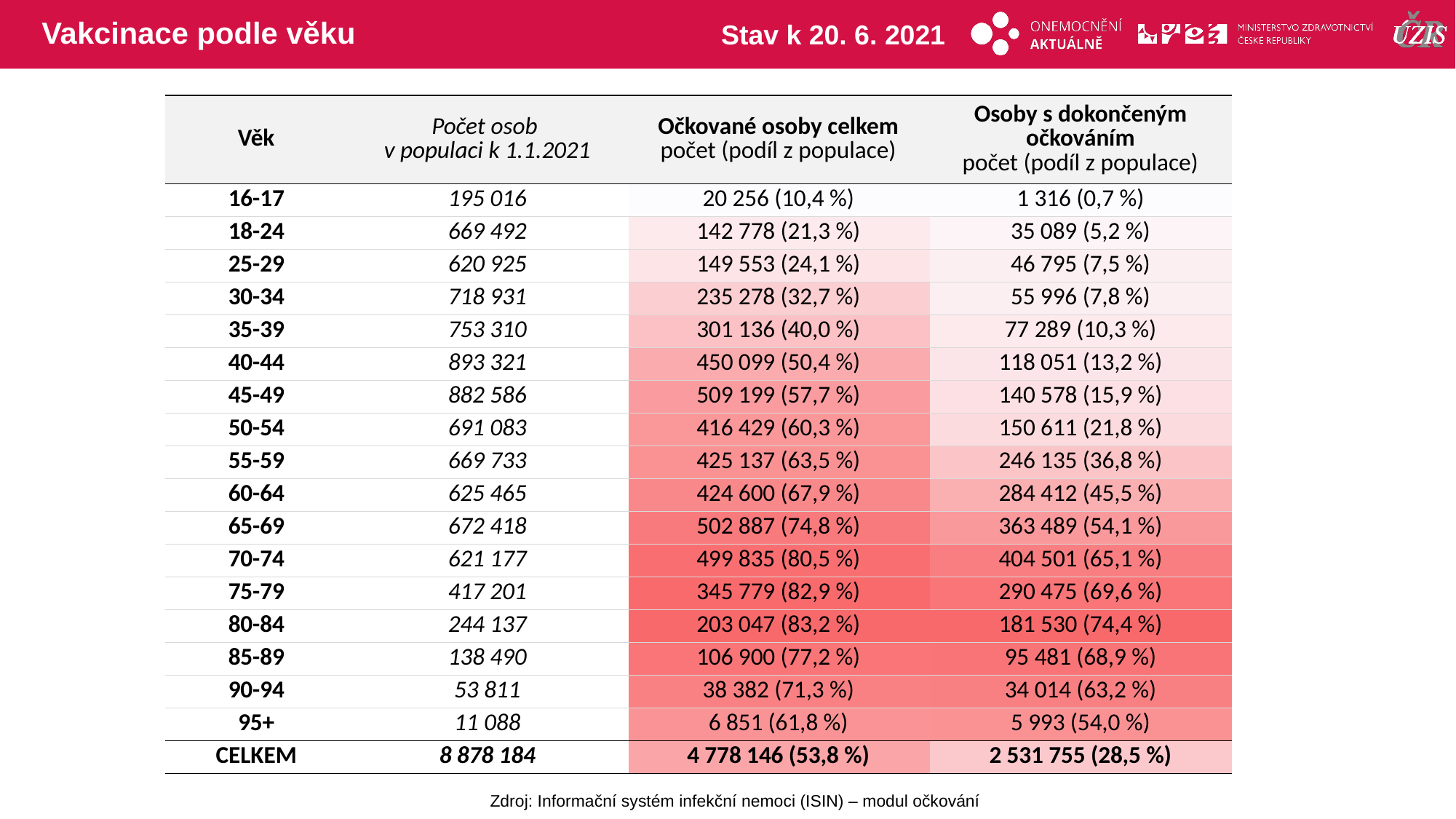

# Vakcinace podle věku
Stav k 20. 6. 2021
| Věk | Počet osob v populaci k 1.1.2021 | Očkované osoby celkem počet (podíl z populace) | Osoby s dokončeným očkováním počet (podíl z populace) |
| --- | --- | --- | --- |
| 16-17 | 195 016 | 20 256 (10,4 %) | 1 316 (0,7 %) |
| 18-24 | 669 492 | 142 778 (21,3 %) | 35 089 (5,2 %) |
| 25-29 | 620 925 | 149 553 (24,1 %) | 46 795 (7,5 %) |
| 30-34 | 718 931 | 235 278 (32,7 %) | 55 996 (7,8 %) |
| 35-39 | 753 310 | 301 136 (40,0 %) | 77 289 (10,3 %) |
| 40-44 | 893 321 | 450 099 (50,4 %) | 118 051 (13,2 %) |
| 45-49 | 882 586 | 509 199 (57,7 %) | 140 578 (15,9 %) |
| 50-54 | 691 083 | 416 429 (60,3 %) | 150 611 (21,8 %) |
| 55-59 | 669 733 | 425 137 (63,5 %) | 246 135 (36,8 %) |
| 60-64 | 625 465 | 424 600 (67,9 %) | 284 412 (45,5 %) |
| 65-69 | 672 418 | 502 887 (74,8 %) | 363 489 (54,1 %) |
| 70-74 | 621 177 | 499 835 (80,5 %) | 404 501 (65,1 %) |
| 75-79 | 417 201 | 345 779 (82,9 %) | 290 475 (69,6 %) |
| 80-84 | 244 137 | 203 047 (83,2 %) | 181 530 (74,4 %) |
| 85-89 | 138 490 | 106 900 (77,2 %) | 95 481 (68,9 %) |
| 90-94 | 53 811 | 38 382 (71,3 %) | 34 014 (63,2 %) |
| 95+ | 11 088 | 6 851 (61,8 %) | 5 993 (54,0 %) |
| CELKEM | 8 878 184 | 4 778 146 (53,8 %) | 2 531 755 (28,5 %) |
|  |  |
| --- | --- |
|  |  |
|  |  |
|  |  |
|  |  |
|  |  |
|  |  |
|  |  |
|  |  |
|  |  |
|  |  |
|  |  |
|  |  |
|  |  |
|  |  |
|  |  |
|  |  |
|  |  |
Zdroj: Informační systém infekční nemoci (ISIN) – modul očkování